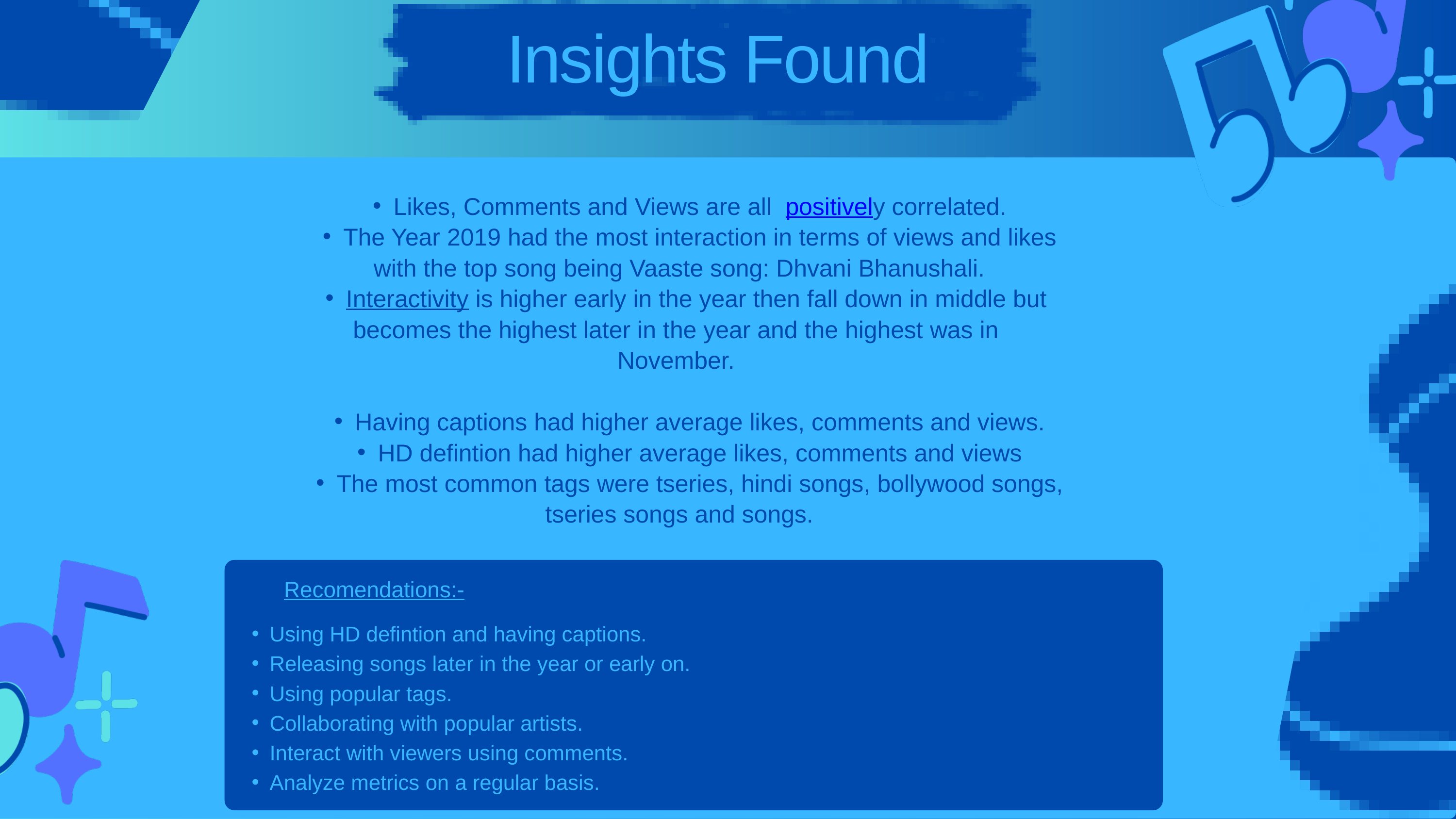

Insights Found

Likes, Comments and Views are all  positively correlated.
The Year 2019 had the most interaction in terms of views and likes
with the top song being Vaaste song: Dhvani Bhanushali.
Interactivity is higher early in the year then fall down in middle but
becomes the highest later in the year and the highest was in
November.

Having captions had higher average likes, comments and views.
HD defintion had higher average likes, comments and views
The most common tags were tseries, hindi songs, bollywood songs,
tseries songs and songs.

Recomendations:-

Using HD defintion and having captions.
Releasing songs later in the year or early on.
Using popular tags.
Collaborating with popular artists.
Interact with viewers using comments.
Analyze metrics on a regular basis.